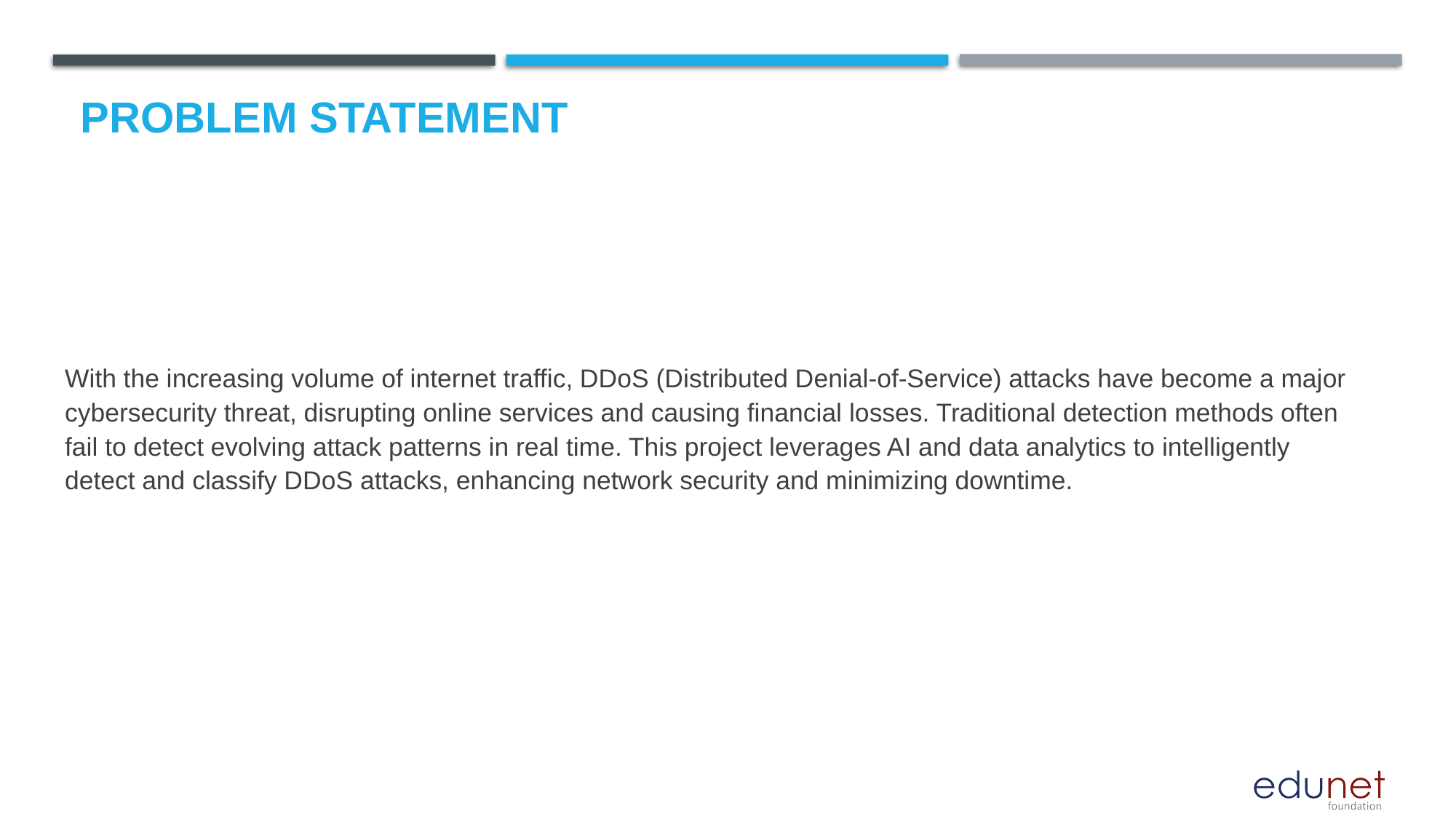

# Problem Statement
With the increasing volume of internet traffic, DDoS (Distributed Denial-of-Service) attacks have become a major cybersecurity threat, disrupting online services and causing financial losses. Traditional detection methods often fail to detect evolving attack patterns in real time. This project leverages AI and data analytics to intelligently detect and classify DDoS attacks, enhancing network security and minimizing downtime.